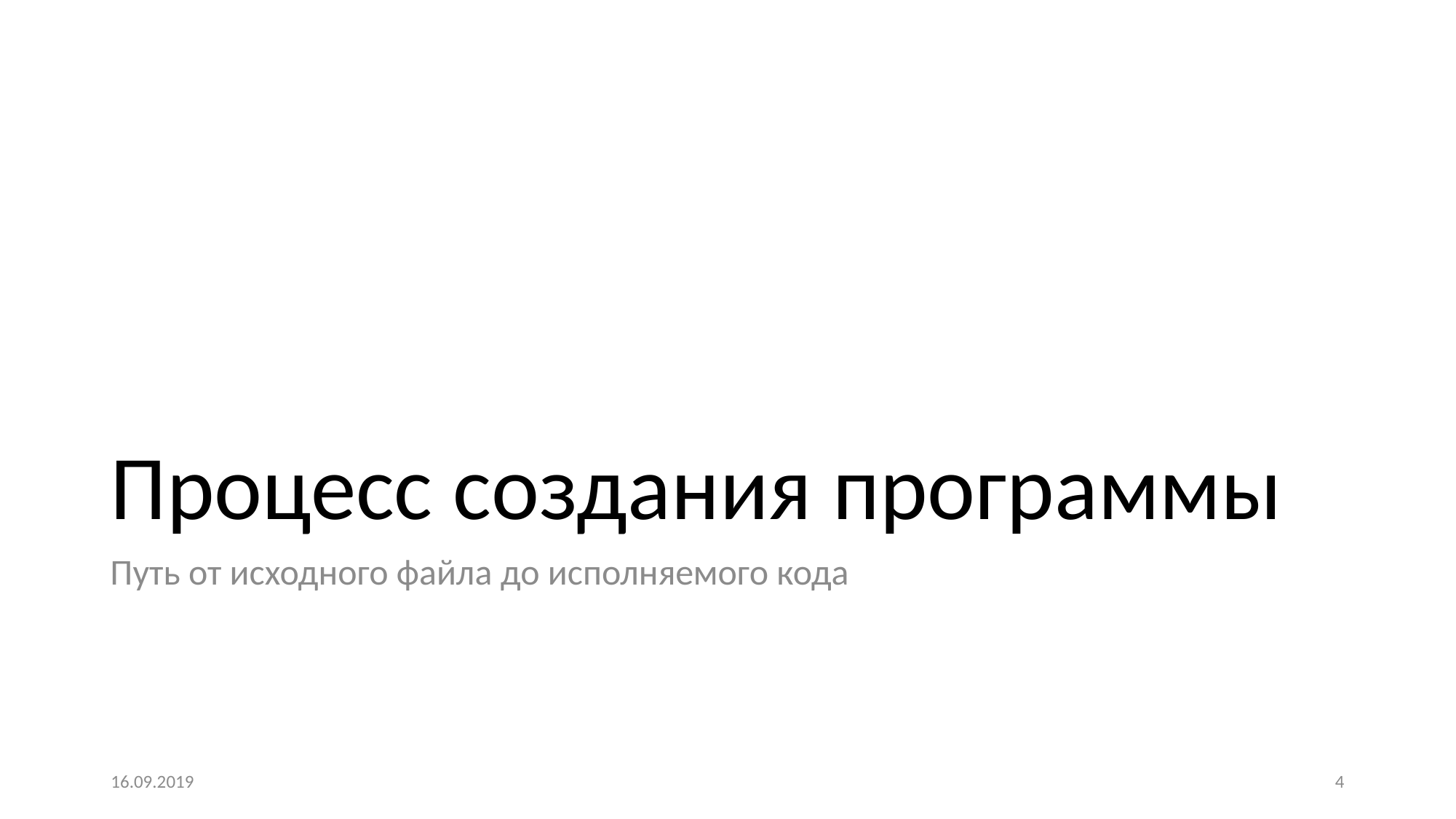

# Процесс создания программы
Путь от исходного файла до исполняемого кода
16.09.2019
4